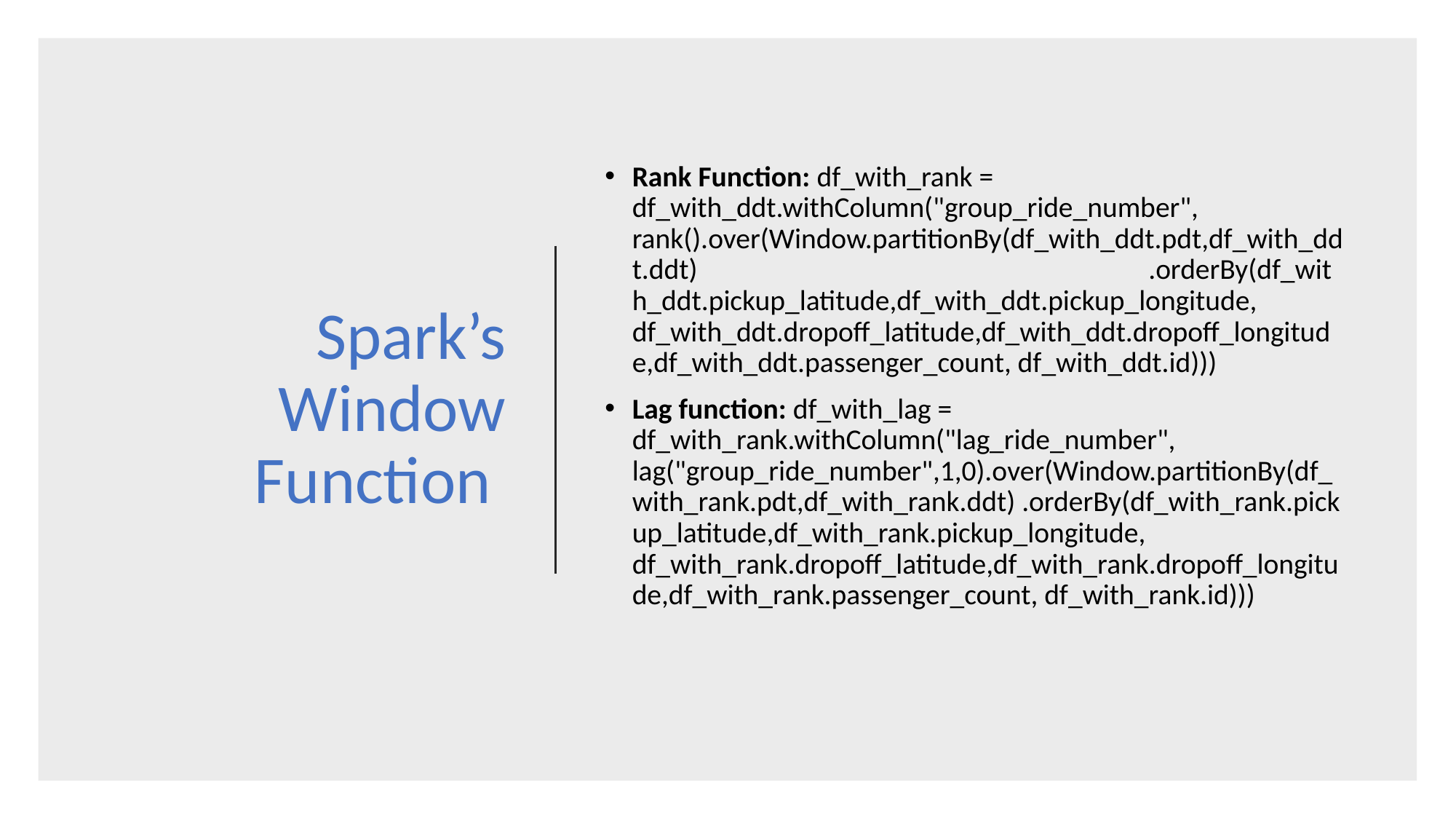

# Spark’s Window Function
Rank Function: df_with_rank = df_with_ddt.withColumn("group_ride_number", rank().over(Window.partitionBy(df_with_ddt.pdt,df_with_ddt.ddt)                                                                     .orderBy(df_with_ddt.pickup_latitude,df_with_ddt.pickup_longitude, df_with_ddt.dropoff_latitude,df_with_ddt.dropoff_longitude,df_with_ddt.passenger_count, df_with_ddt.id)))
Lag function: df_with_lag = df_with_rank.withColumn("lag_ride_number", lag("group_ride_number",1,0).over(Window.partitionBy(df_with_rank.pdt,df_with_rank.ddt) .orderBy(df_with_rank.pickup_latitude,df_with_rank.pickup_longitude, df_with_rank.dropoff_latitude,df_with_rank.dropoff_longitude,df_with_rank.passenger_count, df_with_rank.id)))